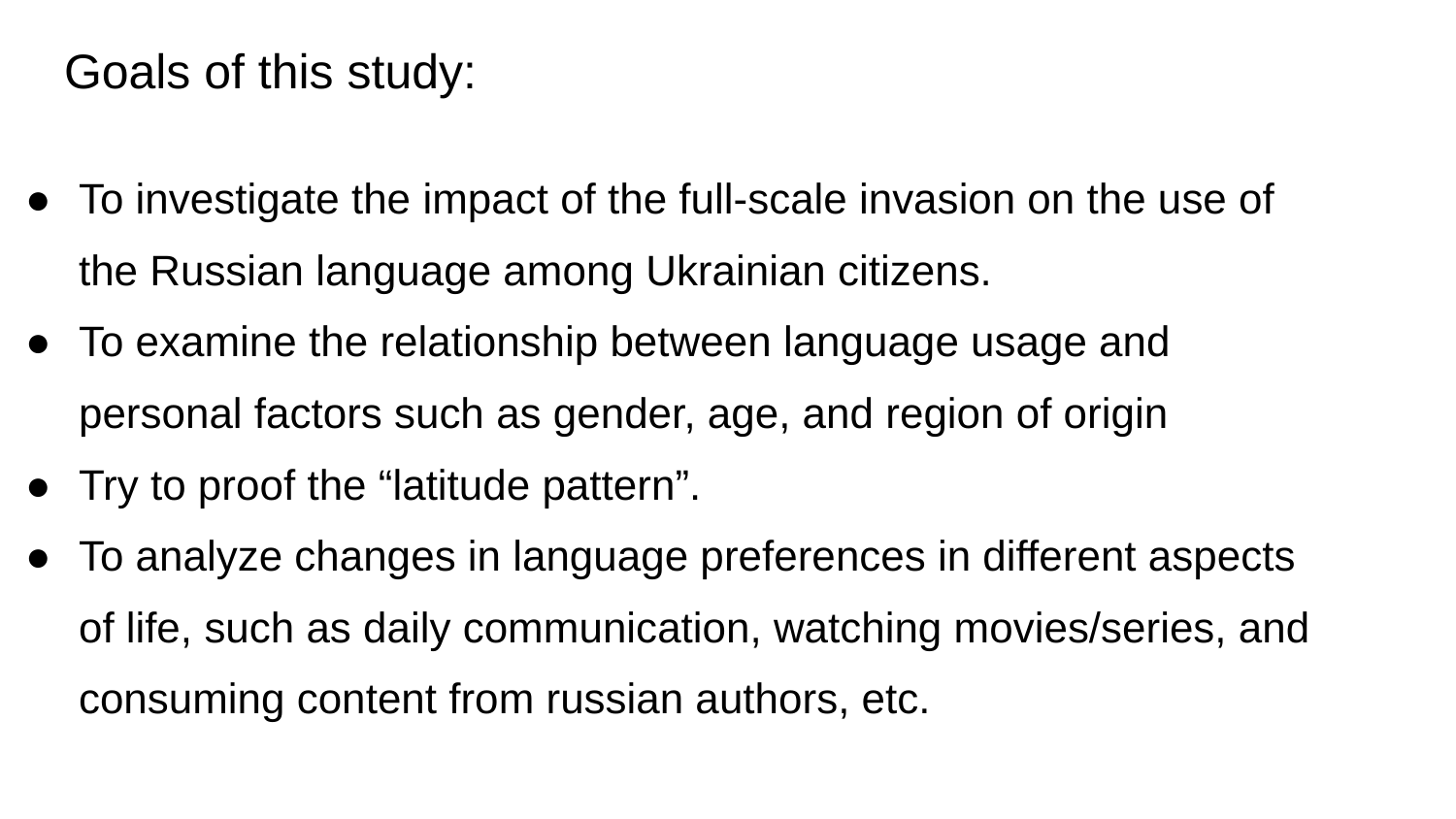

# Goals of this study:
To investigate the impact of the full-scale invasion on the use of the Russian language among Ukrainian citizens.
To examine the relationship between language usage and personal factors such as gender, age, and region of origin
Try to proof the “latitude pattern”.
To analyze changes in language preferences in different aspects of life, such as daily communication, watching movies/series, and consuming content from russian authors, etc.